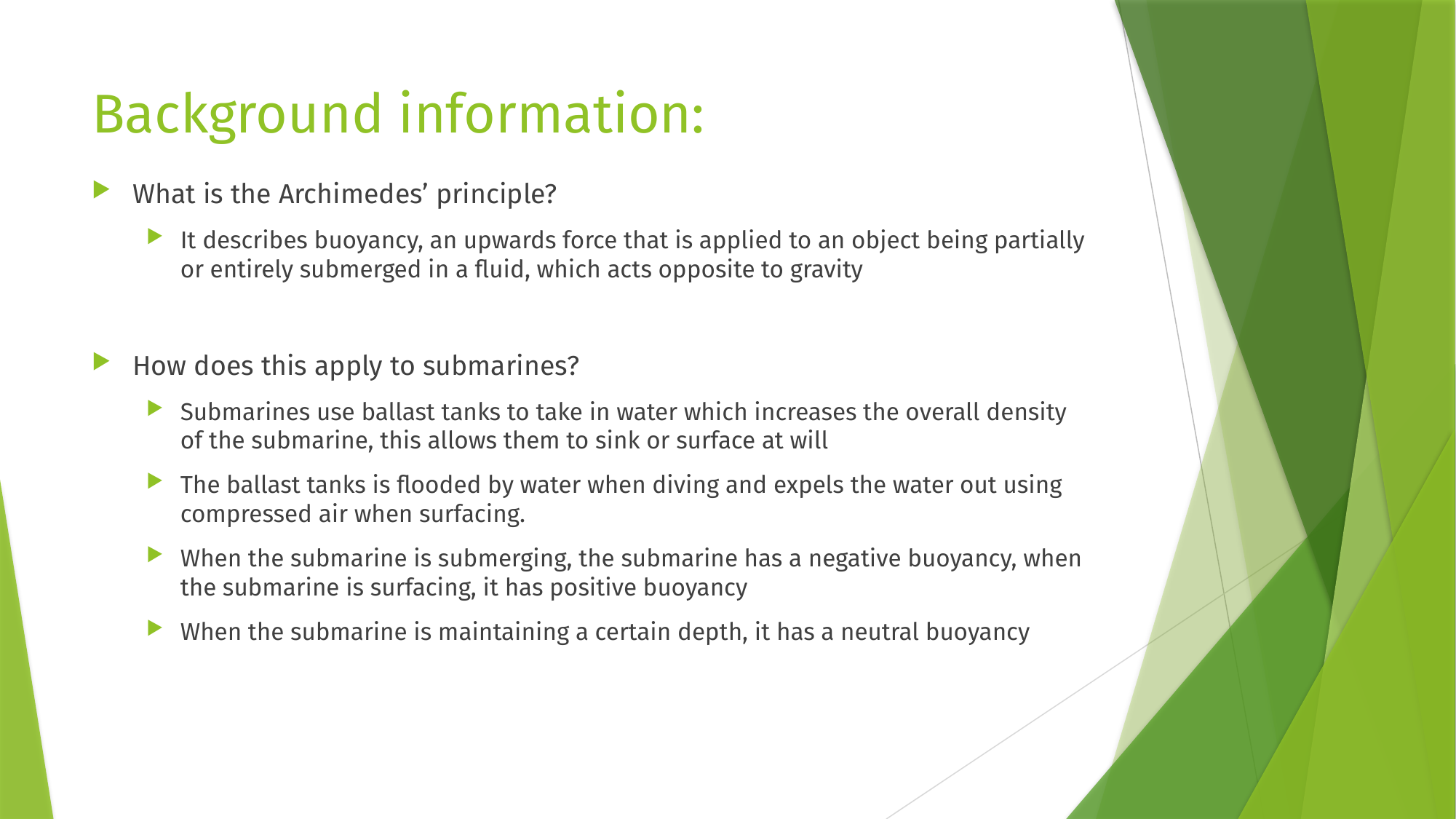

# Background information:
What is the Archimedes’ principle?
It describes buoyancy, an upwards force that is applied to an object being partially or entirely submerged in a fluid, which acts opposite to gravity

How does this apply to submarines?
Submarines use ballast tanks to take in water which increases the overall density of the submarine, this allows them to sink or surface at will
The ballast tanks is flooded by water when diving and expels the water out using compressed air when surfacing.
When the submarine is submerging, the submarine has a negative buoyancy, when the submarine is surfacing, it has positive buoyancy
When the submarine is maintaining a certain depth, it has a neutral buoyancy